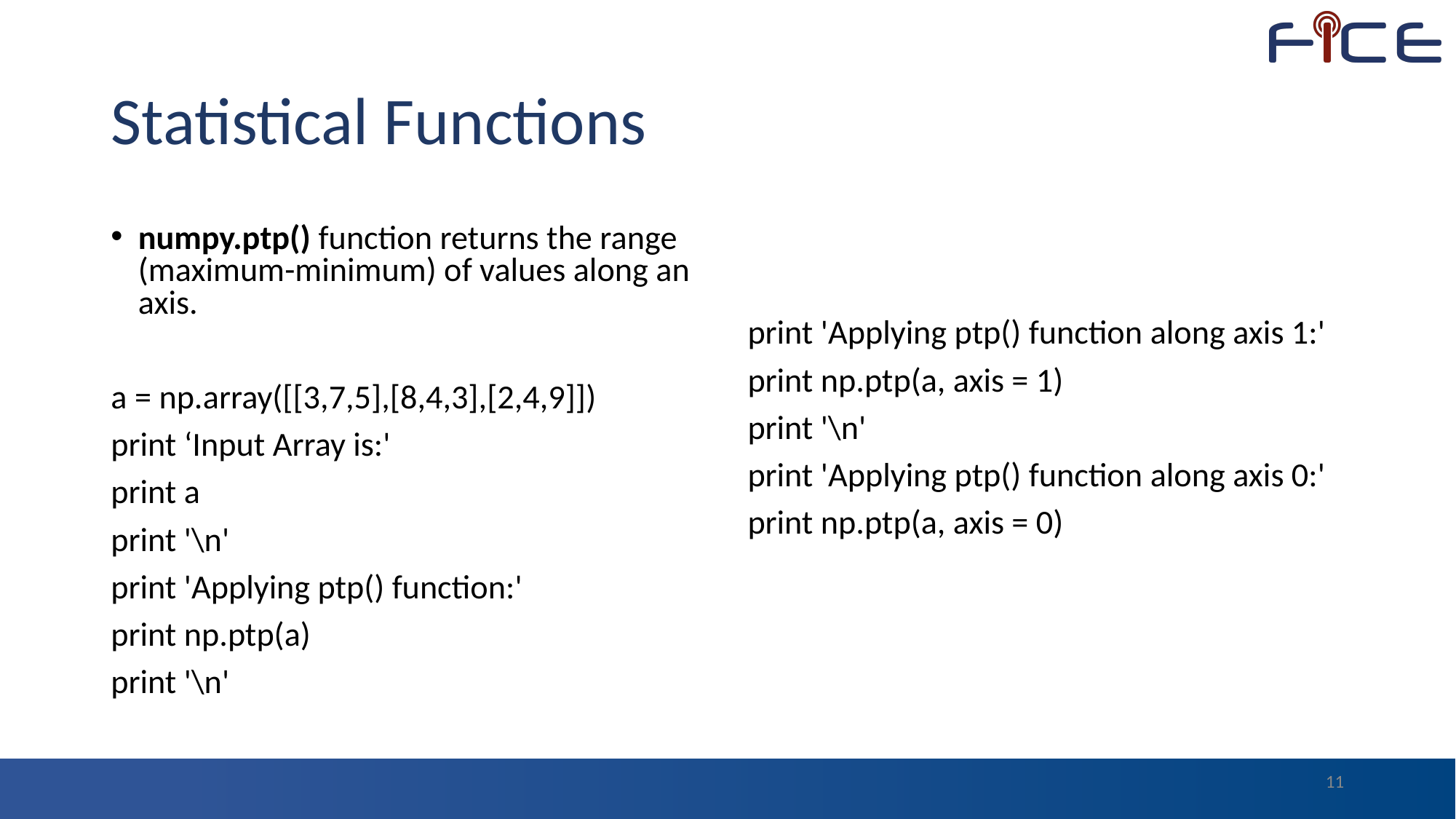

# Statistical Functions
numpy.ptp() function returns the range (maximum-minimum) of values along an axis.

a = np.array([[3,7,5],[8,4,3],[2,4,9]])
print ‘Input Array is:'
print a
print '\n'
print 'Applying ptp() function:'
print np.ptp(a)
print '\n'
print 'Applying ptp() function along axis 1:'
print np.ptp(a, axis = 1)
print '\n'
print 'Applying ptp() function along axis 0:'
print np.ptp(a, axis = 0)

11